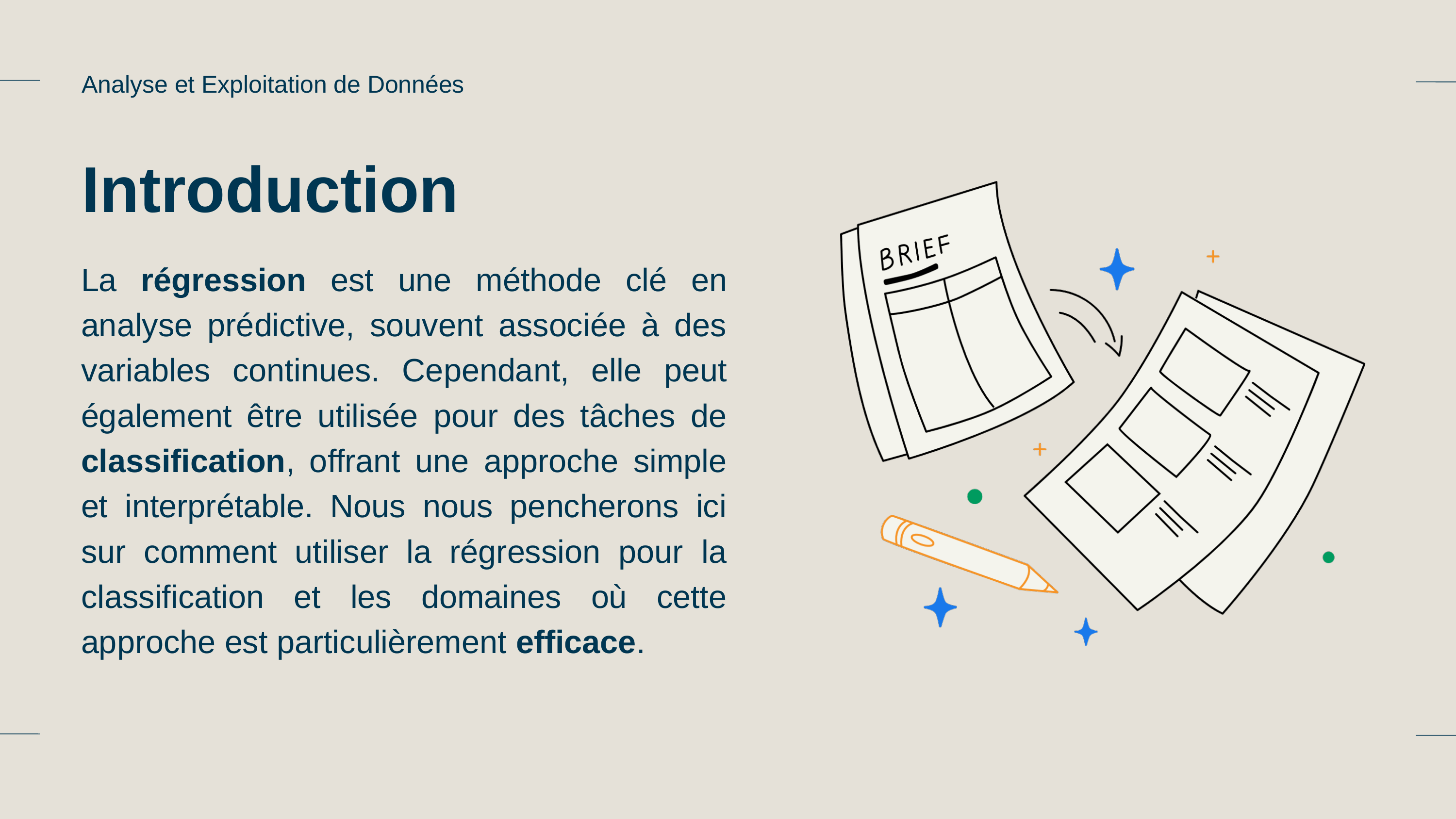

Analyse et Exploitation de Données

Introduction

La régression est une méthode clé en analyse prédictive, souvent associée à des variables continues. Cependant, elle peut également être utilisée pour des tâches de classification, offrant une approche simple et interprétable. Nous nous pencherons ici sur comment utiliser la régression pour la classification et les domaines où cette approche est particulièrement efficace.